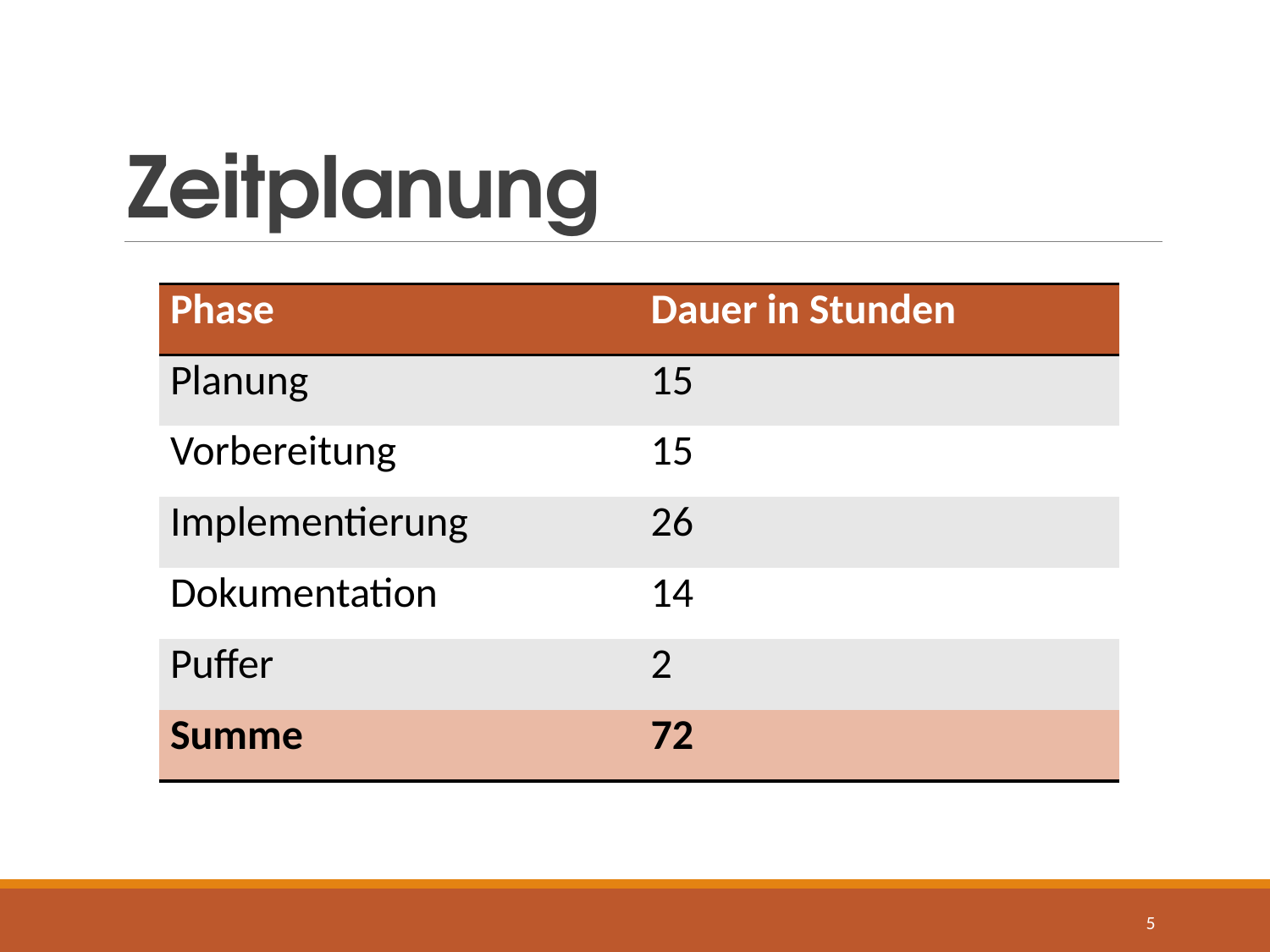

# Zeitplanung
| Phase | Dauer in Stunden |
| --- | --- |
| Planung | 15 |
| Vorbereitung | 15 |
| Implementierung | 26 |
| Dokumentation | 14 |
| Puffer | 2 |
| Summe | 72 |
5